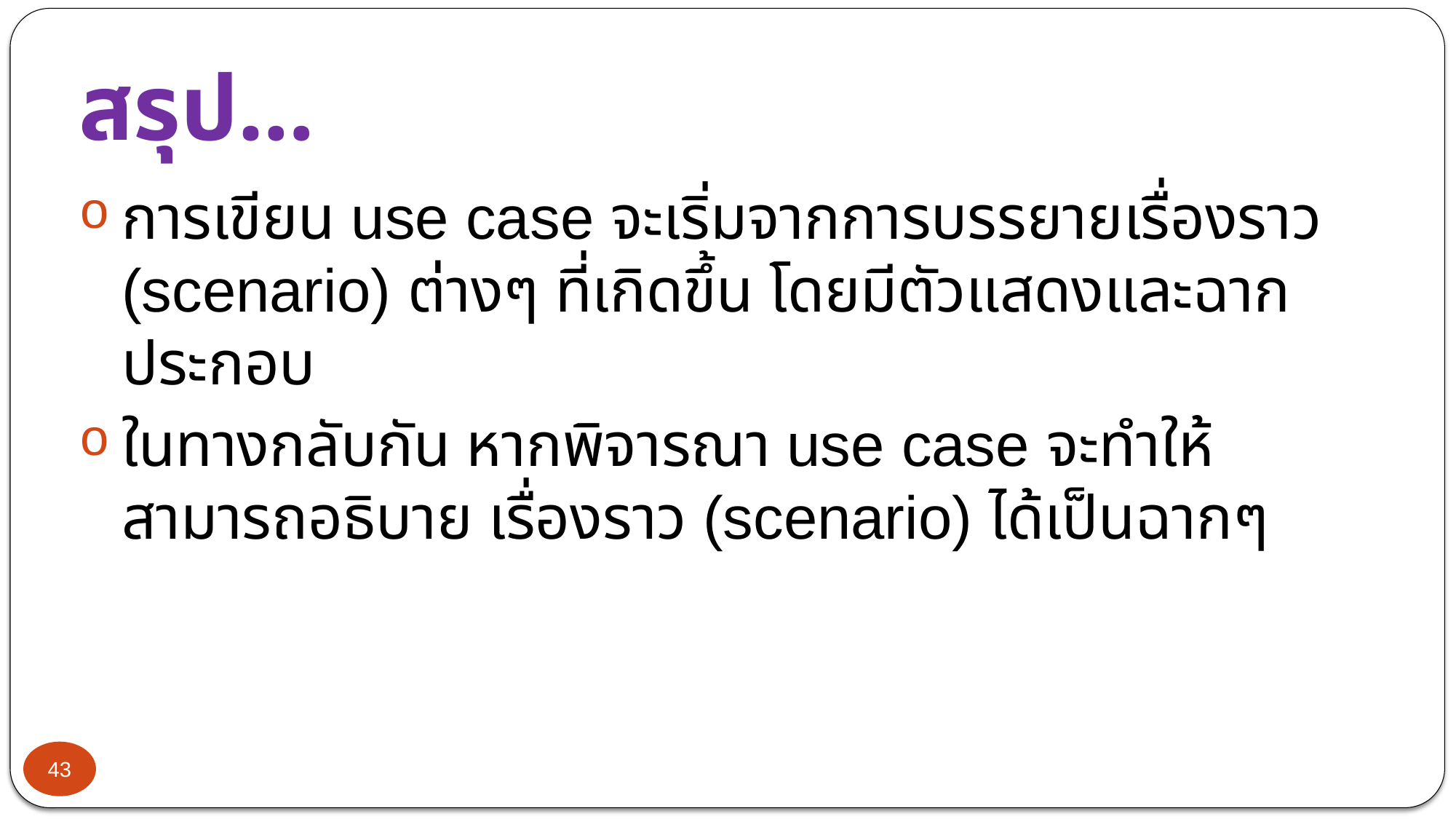

# สรุป…
การเขียน use case จะเริ่มจากการบรรยายเรื่องราว (scenario) ต่างๆ ที่เกิดขึ้น โดยมีตัวแสดงและฉากประกอบ
ในทางกลับกัน หากพิจารณา use case จะทำให้สามารถอธิบาย เรื่องราว (scenario) ได้เป็นฉากๆ

43